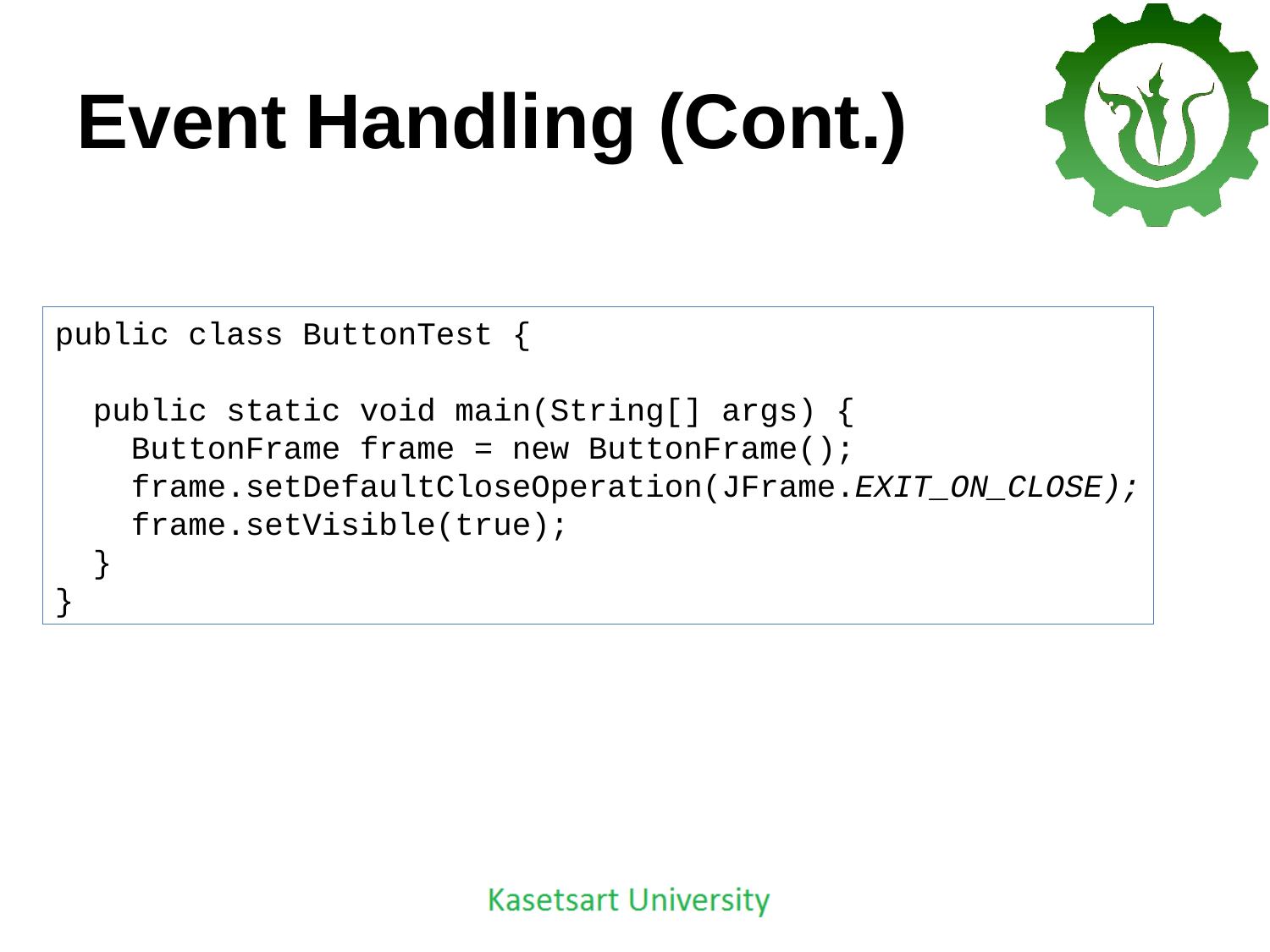

# Event Handling (Cont.)

public class ButtonTest {

  public static void main(String[] args) {
    ButtonFrame frame = new ButtonFrame();
    frame.setDefaultCloseOperation(JFrame.EXIT_ON_CLOSE);
    frame.setVisible(true);
  }
}